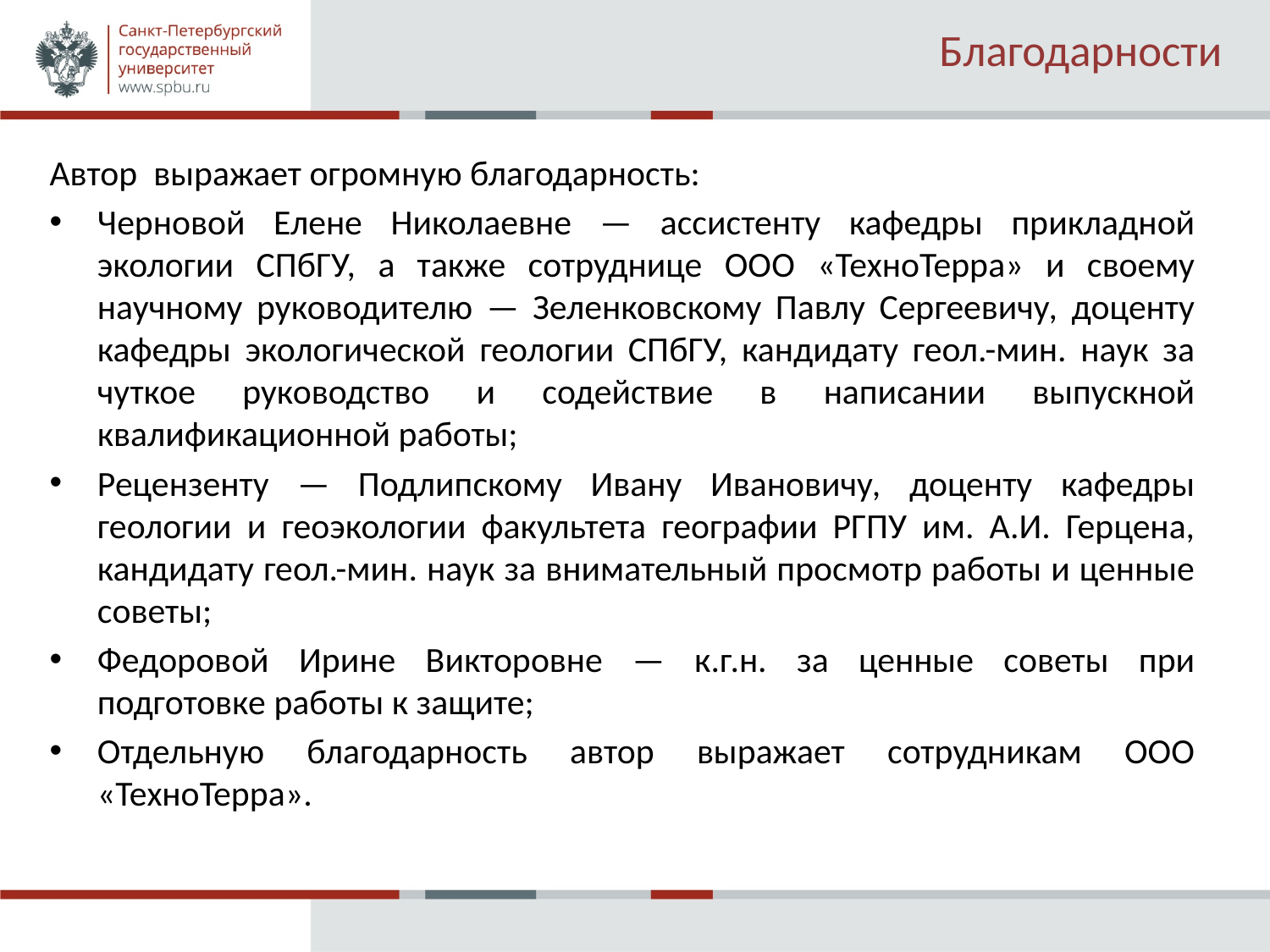

# Благодарности
Автор  выражает огромную благодарность:
Черновой Елене Николаевне — ассистенту кафедры прикладной экологии СПбГУ, а также сотруднице ООО «ТехноТерра» и своему научному руководителю — Зеленковскому Павлу Сергеевичу, доценту кафедры экологической геологии СПбГУ, кандидату геол.-мин. наук за чуткое руководство и содействие в написании выпускной квалификационной работы;
Рецензенту — Подлипскому Ивану Ивановичу, доценту кафедры геологии и геоэкологии факультета географии РГПУ им. А.И. Герцена, кандидату геол.-мин. наук за внимательный просмотр работы и ценные советы;
Федоровой Ирине Викторовне — к.г.н. за ценные советы при подготовке работы к защите;
Отдельную благодарность автор выражает сотрудникам ООО «ТехноТерра».